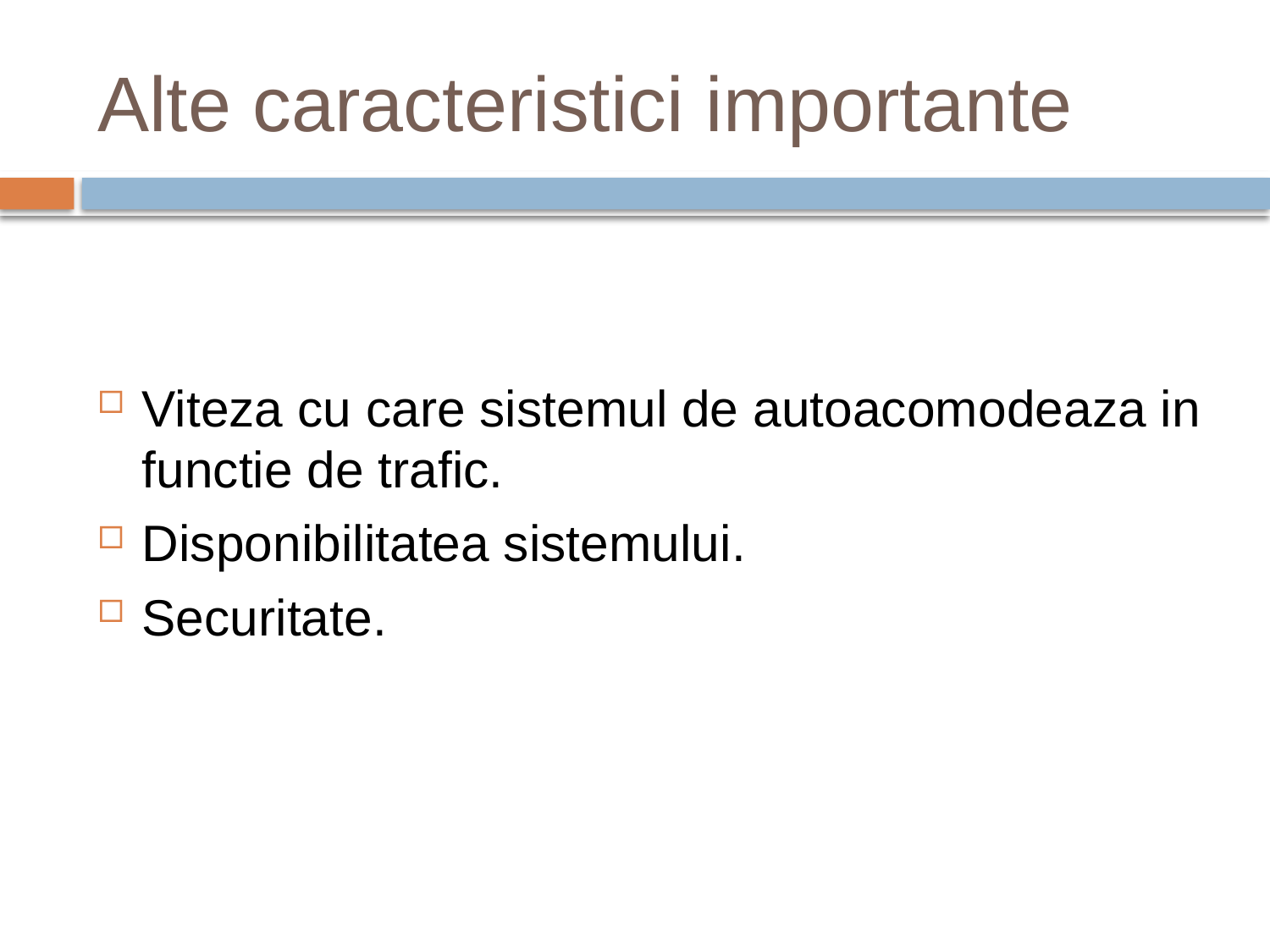

# Alte caracteristici importante

Viteza cu care sistemul de autoacomodeaza in functie de trafic.
Disponibilitatea sistemului.
Securitate.